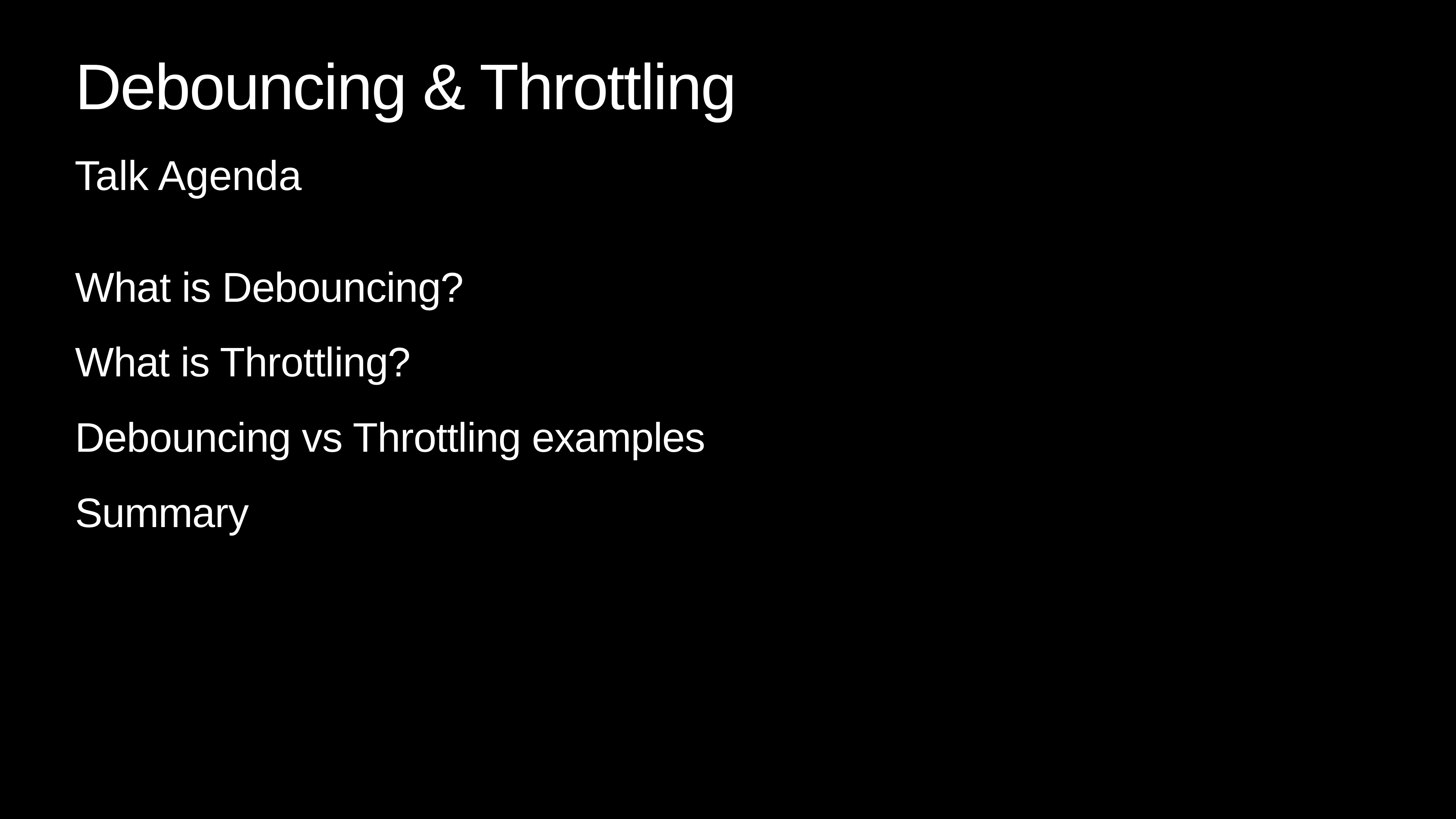

# Debouncing & Throttling
Talk Agenda
What is Debouncing?
What is Throttling?
Debouncing vs Throttling examples
Summary